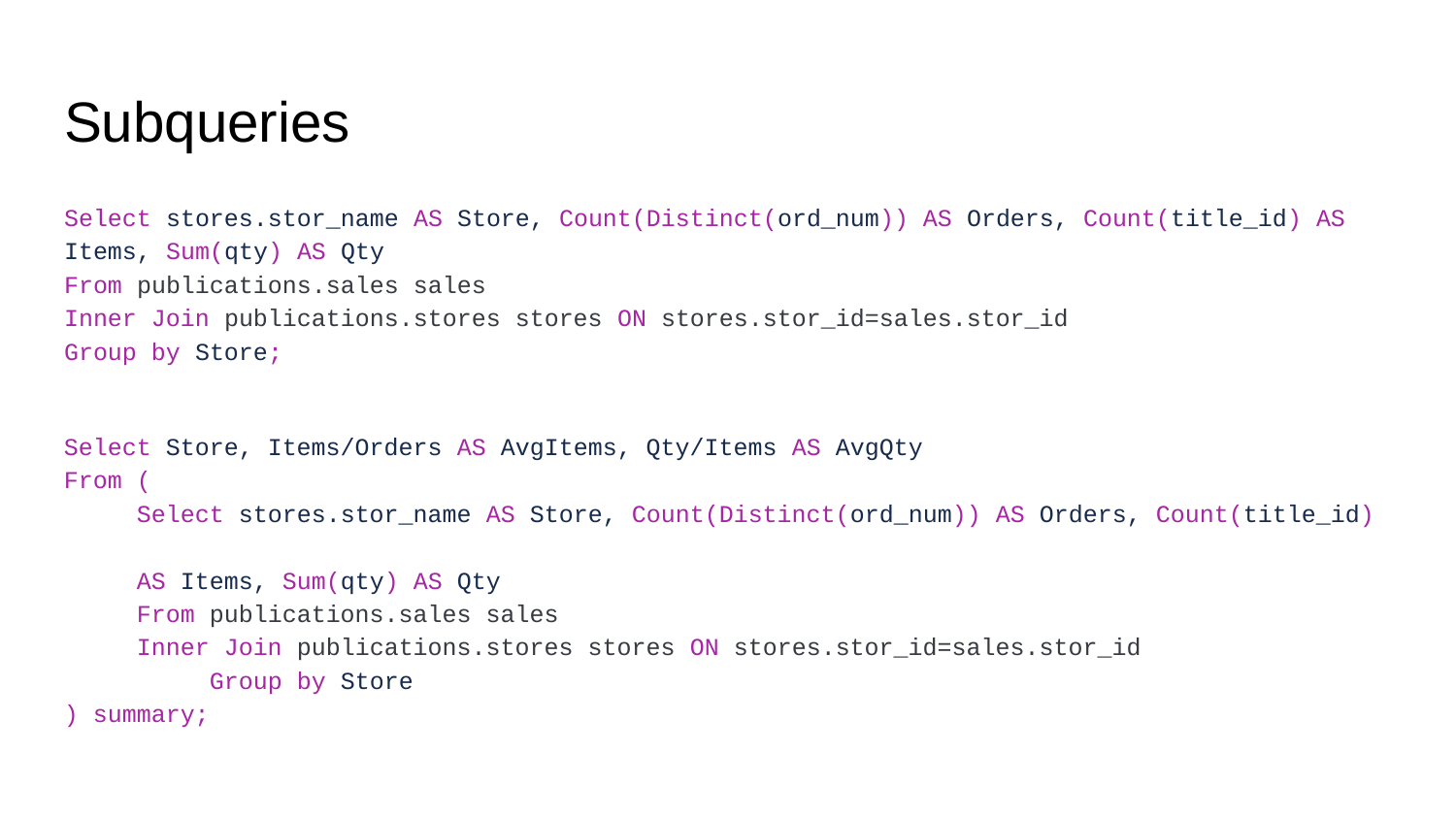

# Subqueries
Select stores.stor_name AS Store, Count(Distinct(ord_num)) AS Orders, Count(title_id) AS Items, Sum(qty) AS Qty
From publications.sales sales
Inner Join publications.stores stores ON stores.stor_id=sales.stor_id
Group by Store;

Select Store, Items/Orders AS AvgItems, Qty/Items AS AvgQty
From (
Select stores.stor_name AS Store, Count(Distinct(ord_num)) AS Orders, Count(title_id)
AS Items, Sum(qty) AS Qty
From publications.sales sales
Inner Join publications.stores stores ON stores.stor_id=sales.stor_id
	Group by Store
) summary;